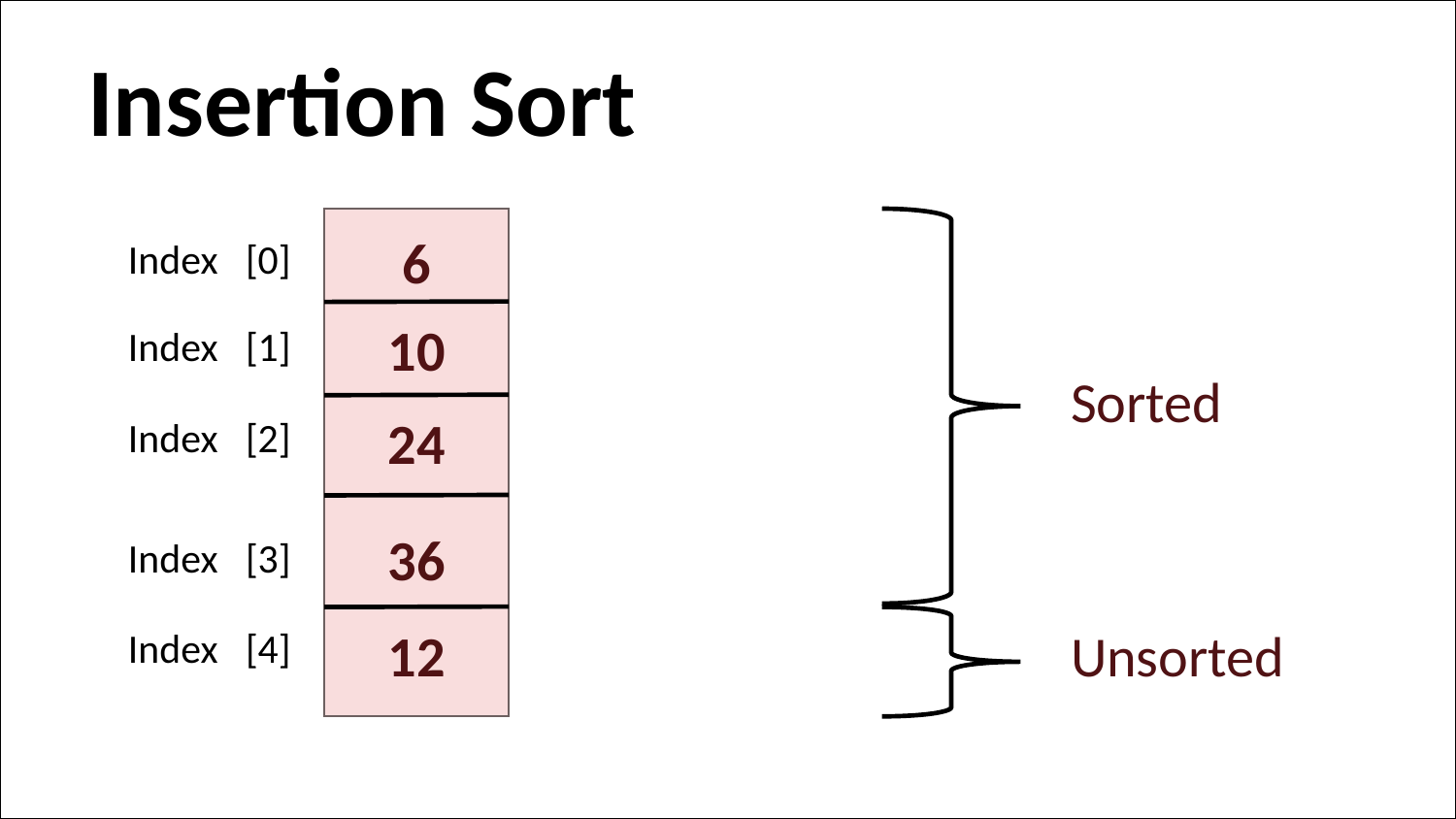

Insertion Sort

Index   [0]

6

Index   [1]

10

Index   [2]

Sorted
24

Index   [3]

36

Index   [4]

12
Unsorted